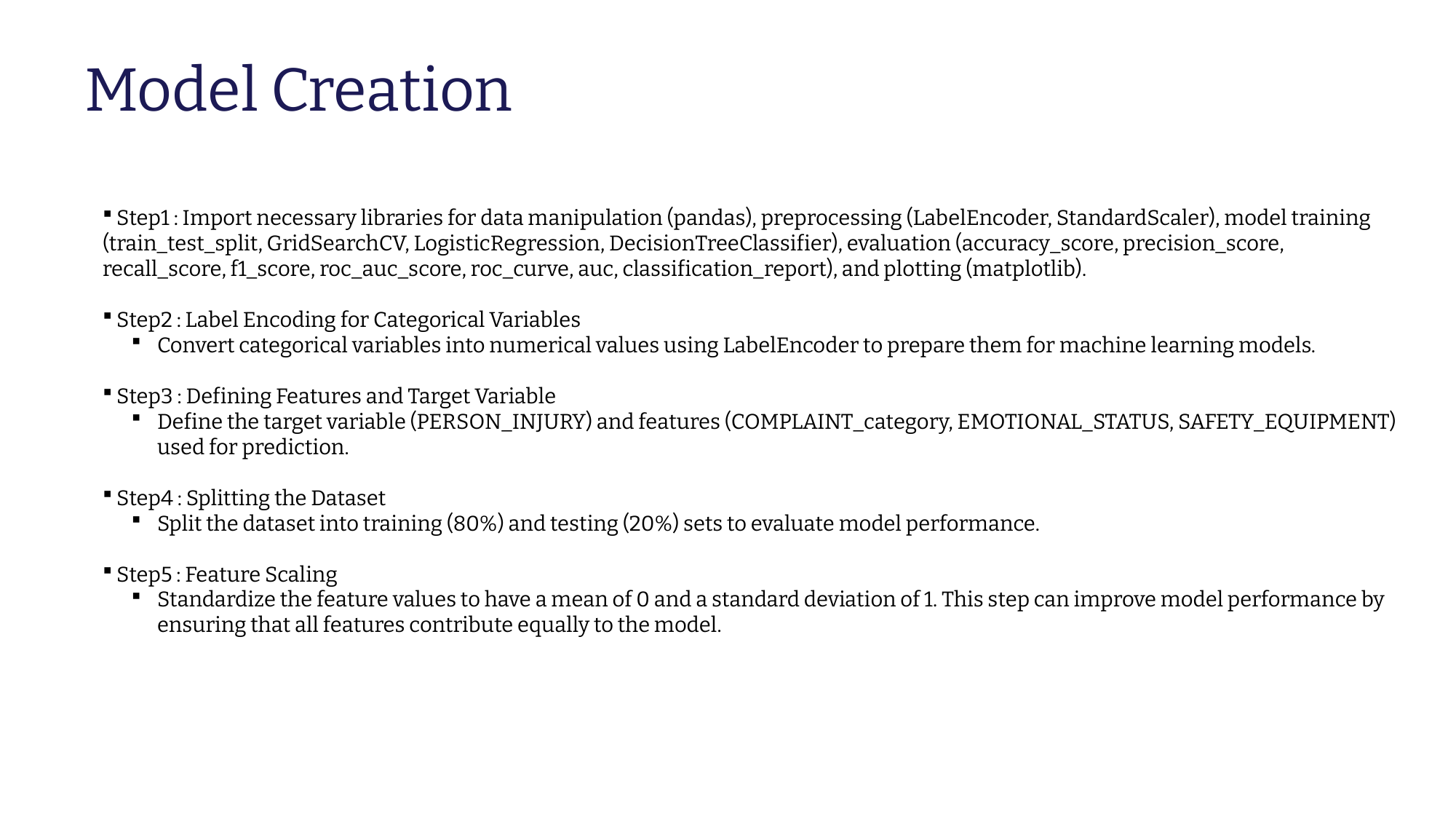

Model Creation
 Step1 : Import necessary libraries for data manipulation (pandas), preprocessing (LabelEncoder, StandardScaler), model training (train_test_split, GridSearchCV, LogisticRegression, DecisionTreeClassifier), evaluation (accuracy_score, precision_score, recall_score, f1_score, roc_auc_score, roc_curve, auc, classification_report), and plotting (matplotlib).

 Step2 : Label Encoding for Categorical Variables
Convert categorical variables into numerical values using LabelEncoder to prepare them for machine learning models.

 Step3 : Defining Features and Target Variable
Define the target variable (PERSON_INJURY) and features (COMPLAINT_category, EMOTIONAL_STATUS, SAFETY_EQUIPMENT) used for prediction.

 Step4 : Splitting the Dataset
Split the dataset into training (80%) and testing (20%) sets to evaluate model performance.

 Step5 : Feature Scaling
Standardize the feature values to have a mean of 0 and a standard deviation of 1. This step can improve model performance by ensuring that all features contribute equally to the model.